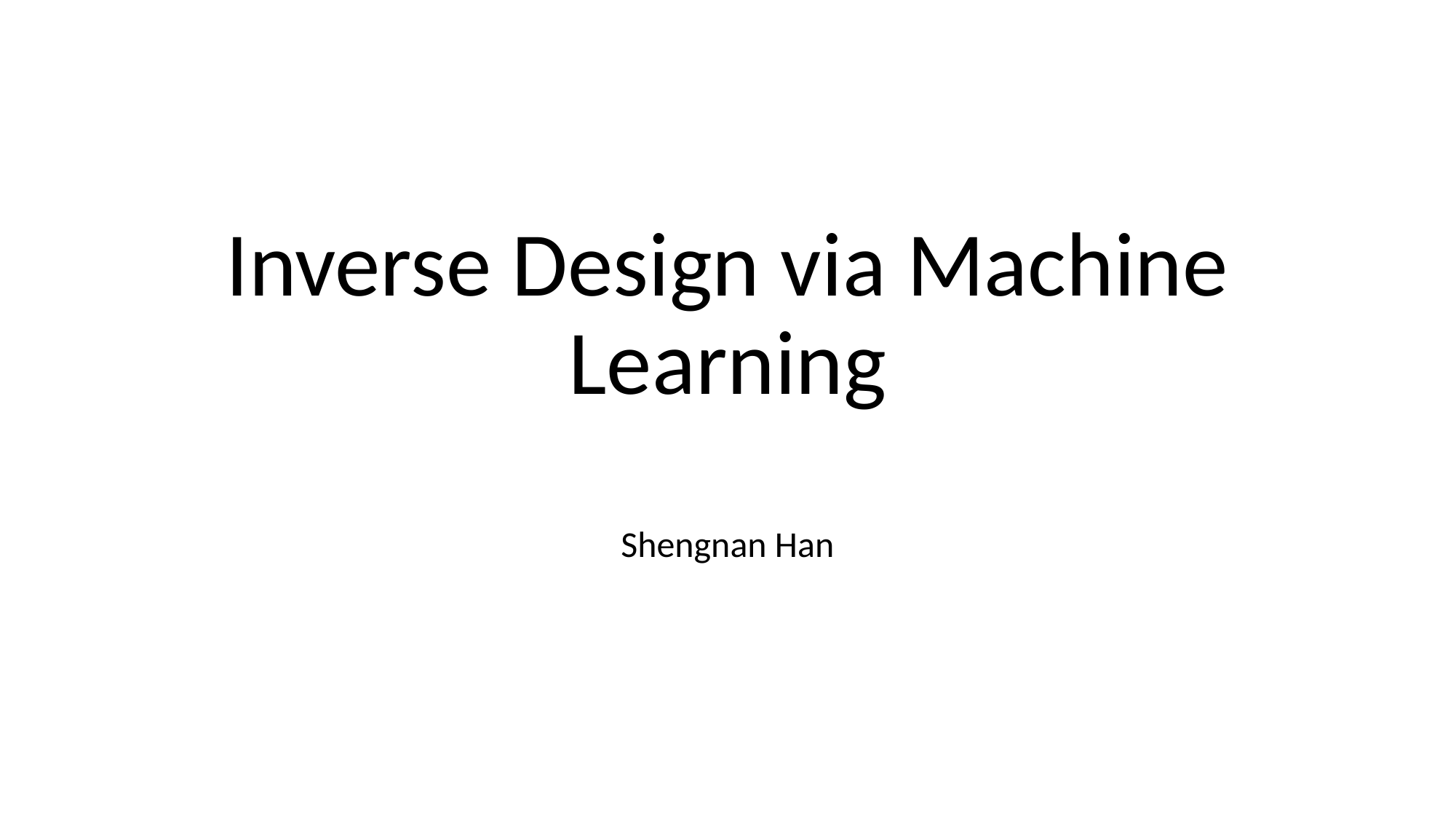

# Inverse Design via Machine Learning
Shengnan Han